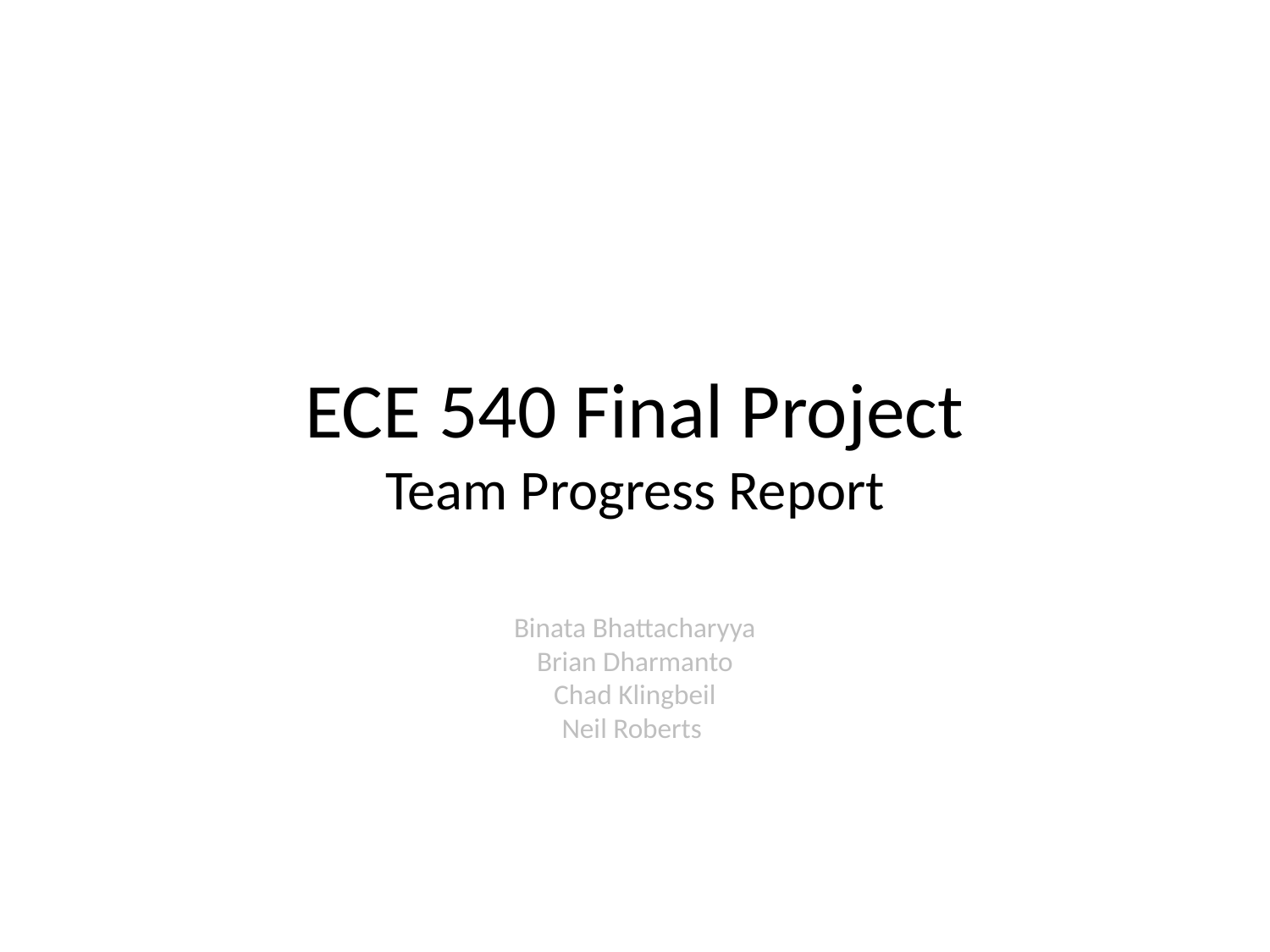

# ECE 540 Final Project Team Progress Report
Binata Bhattacharyya
Brian Dharmanto
Chad Klingbeil
Neil Roberts